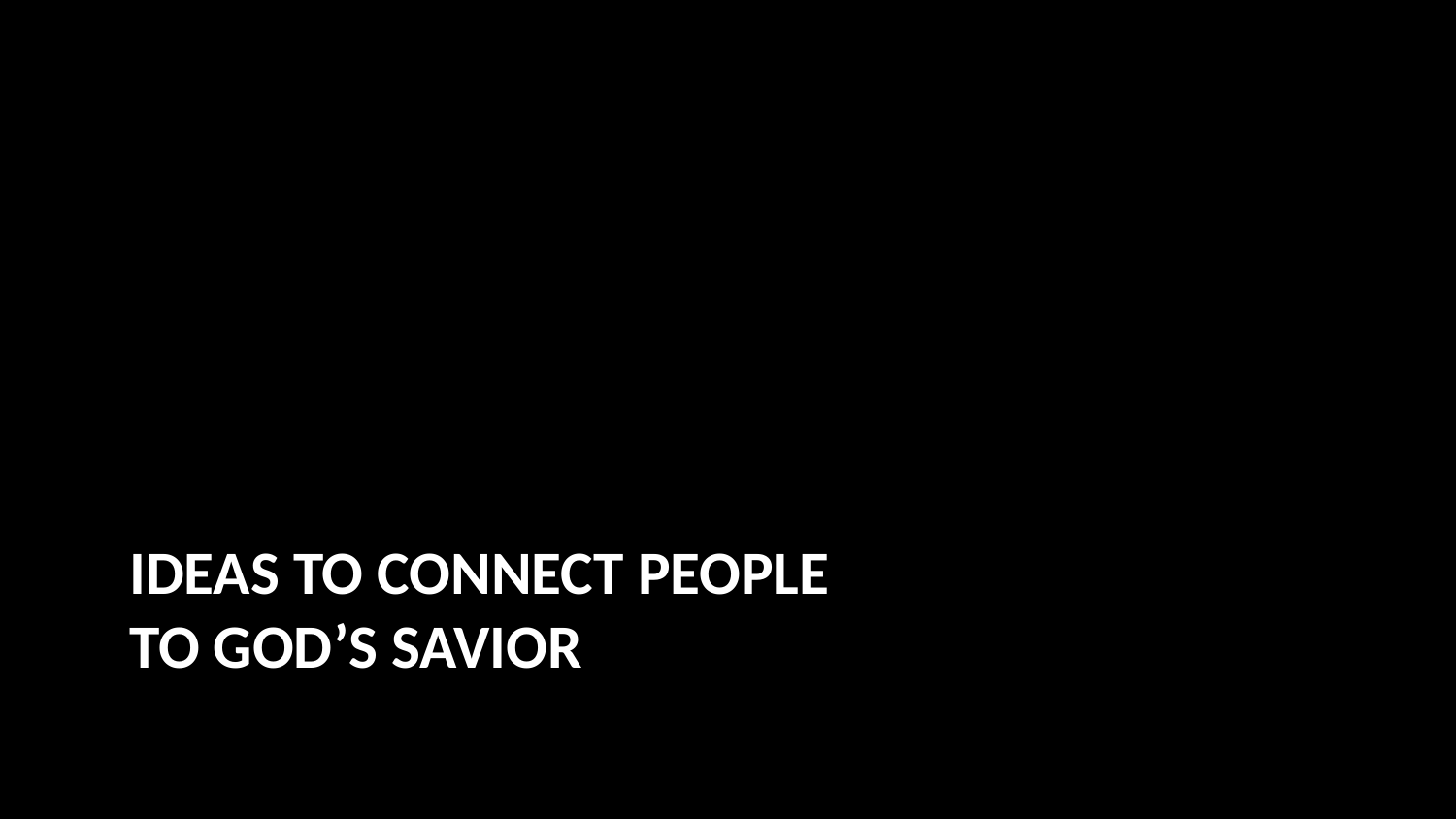

# Ideas to connect people to God’S Savior